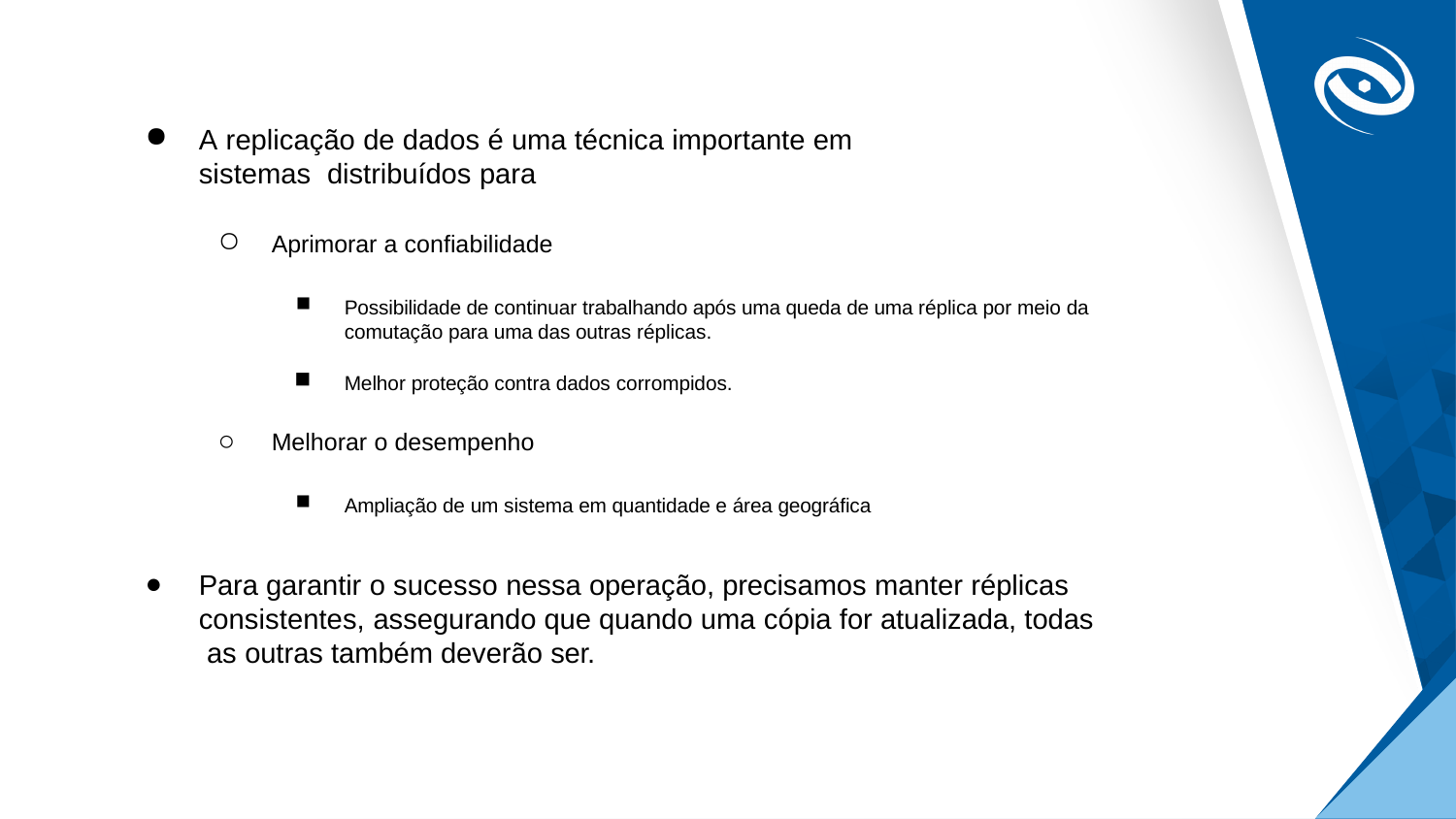

A replicação de dados é uma técnica importante em sistemas  distribuídos para

Aprimorar a confiabilidade

Possibilidade de continuar trabalhando após uma queda de uma réplica por meio da  comutação para uma das outras réplicas.

Melhor proteção contra dados corrompidos.

Melhorar o desempenho

Ampliação de um sistema em quantidade e área geográfica

Para garantir o sucesso nessa operação, precisamos manter réplicas  consistentes, assegurando que quando uma cópia for atualizada, todas  as outras também deverão ser.